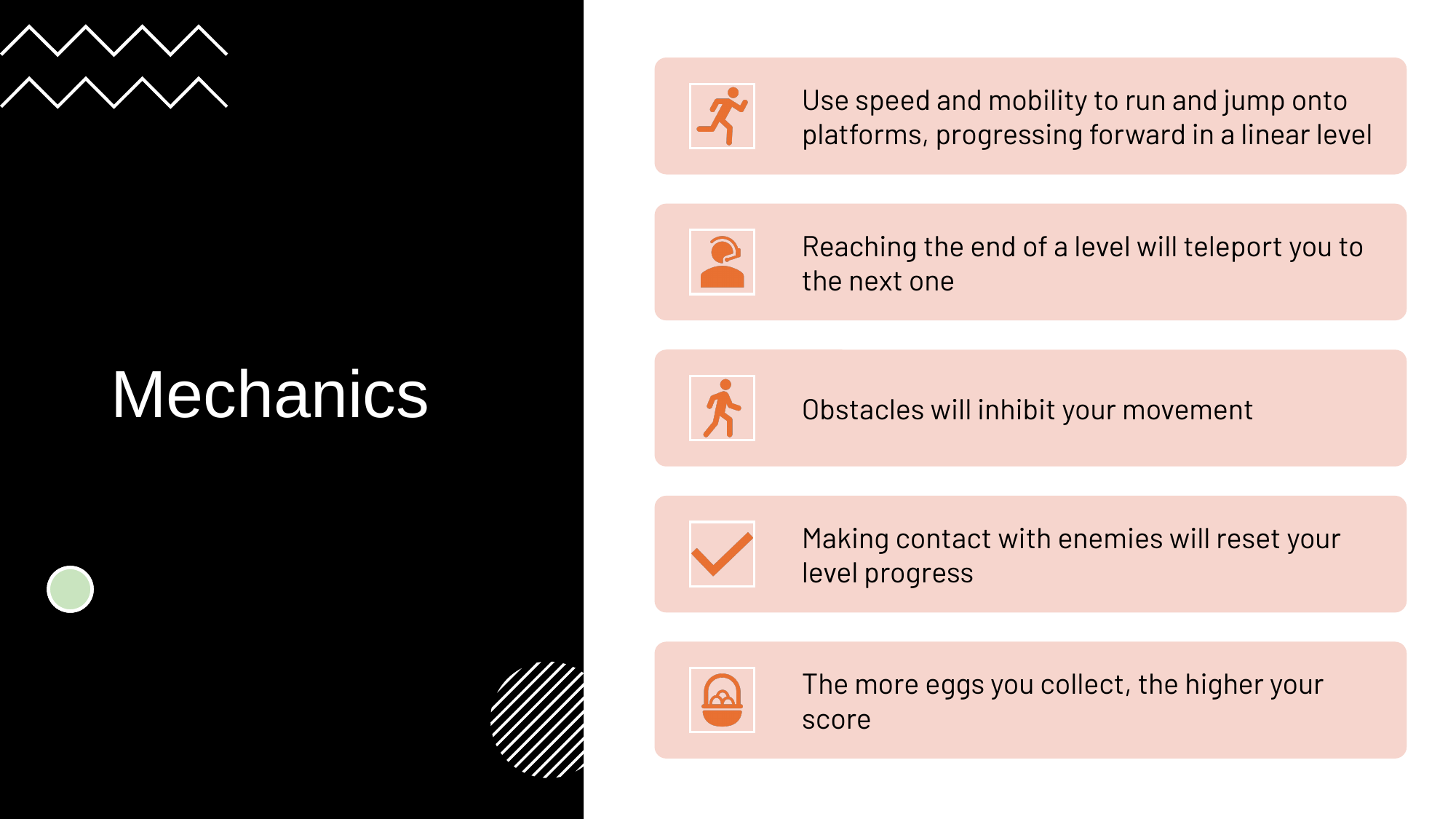

Use speed and mobility to run and jump onto platforms, progressing forward in a linear level
Reaching the end of a level will teleport you to the next one
Obstacles will inhibit your movement
Making contact with enemies will reset your level progress
The more eggs you collect, the higher your score
# Mechanics